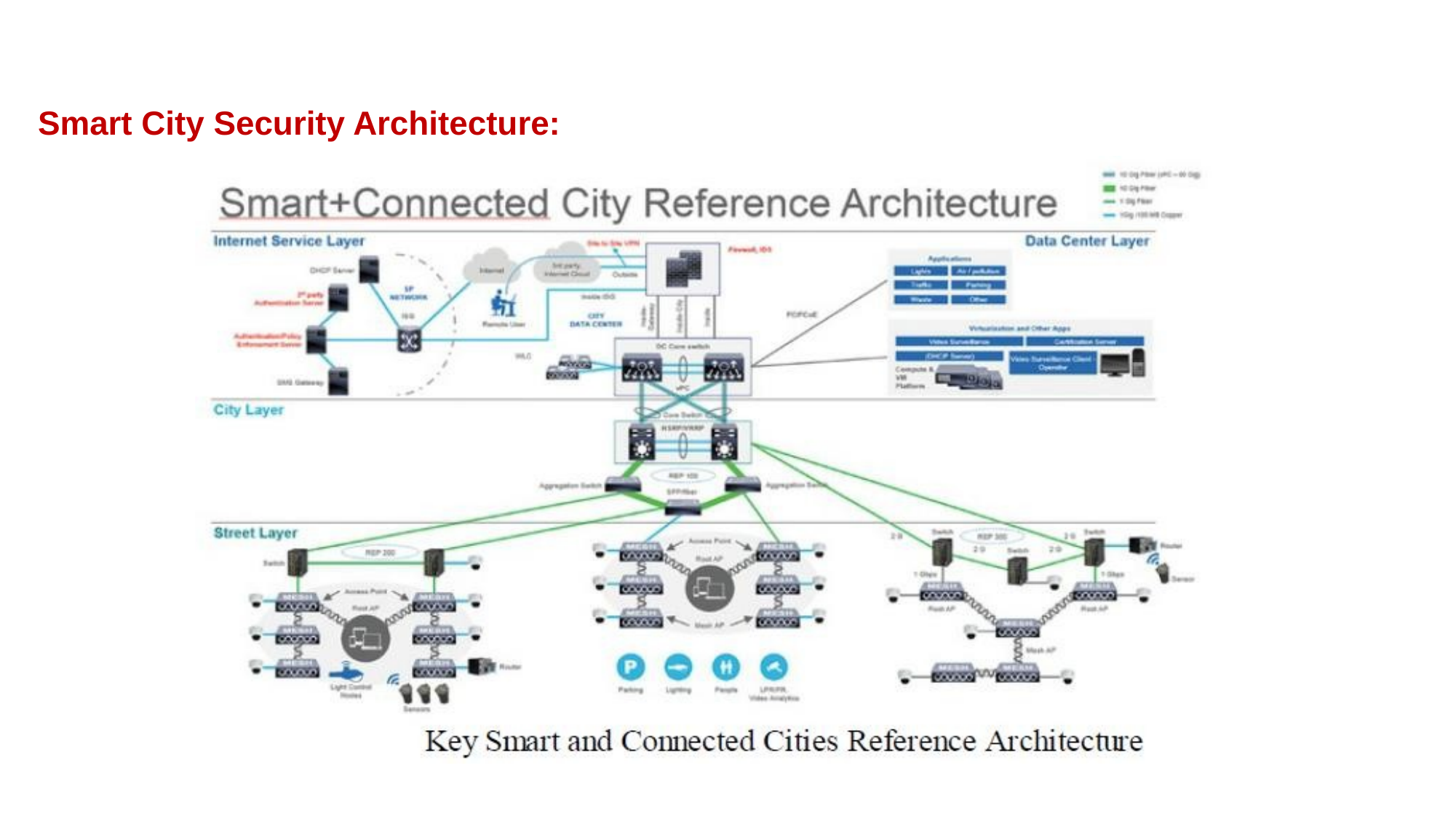

Module – 5 Smart City Security Architecture
Smart City Security Architecture: